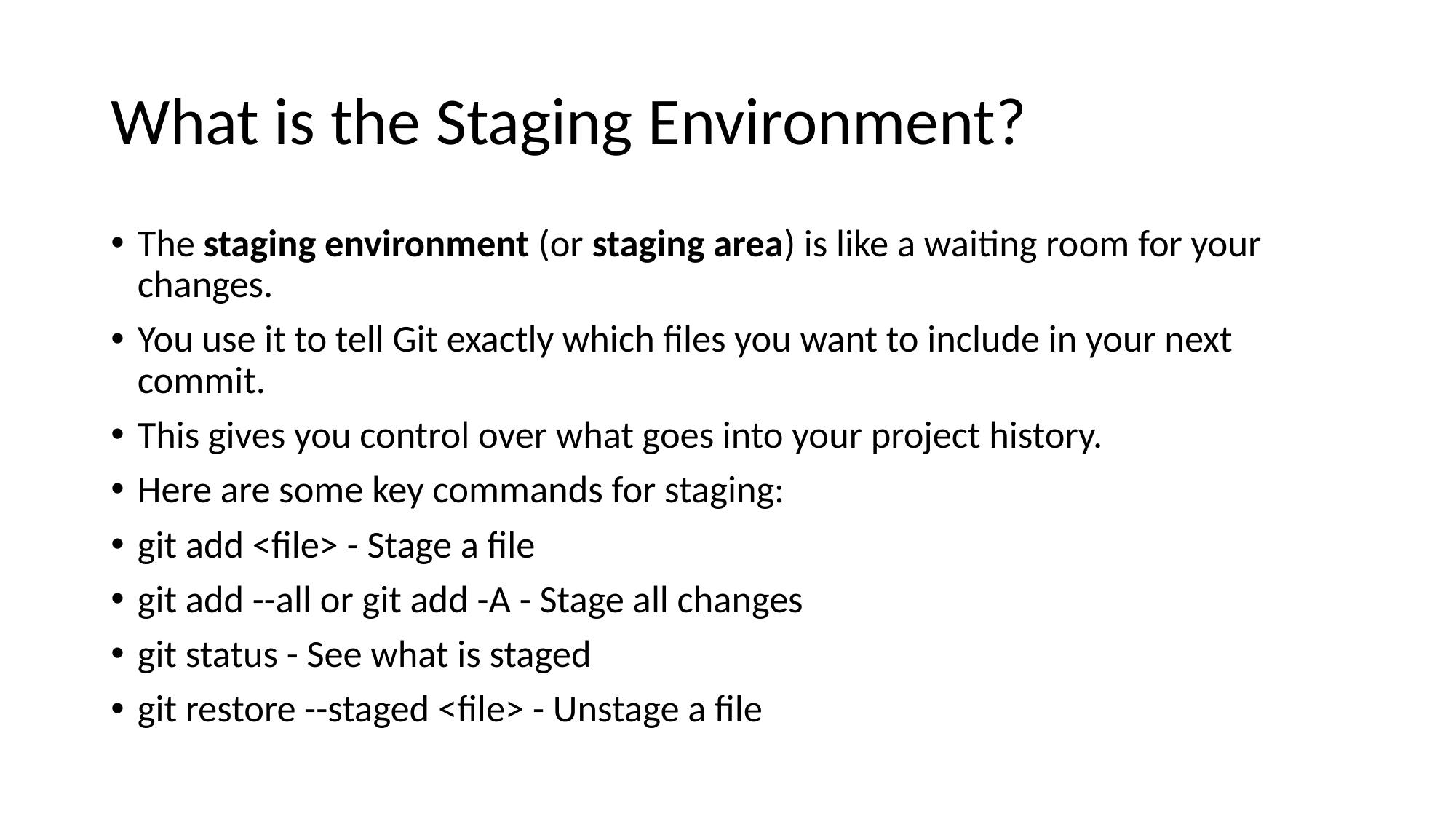

# What is the Staging Environment?
The staging environment (or staging area) is like a waiting room for your changes.
You use it to tell Git exactly which files you want to include in your next commit.
This gives you control over what goes into your project history.
Here are some key commands for staging:
git add <file> - Stage a file
git add --all or git add -A - Stage all changes
git status - See what is staged
git restore --staged <file> - Unstage a file